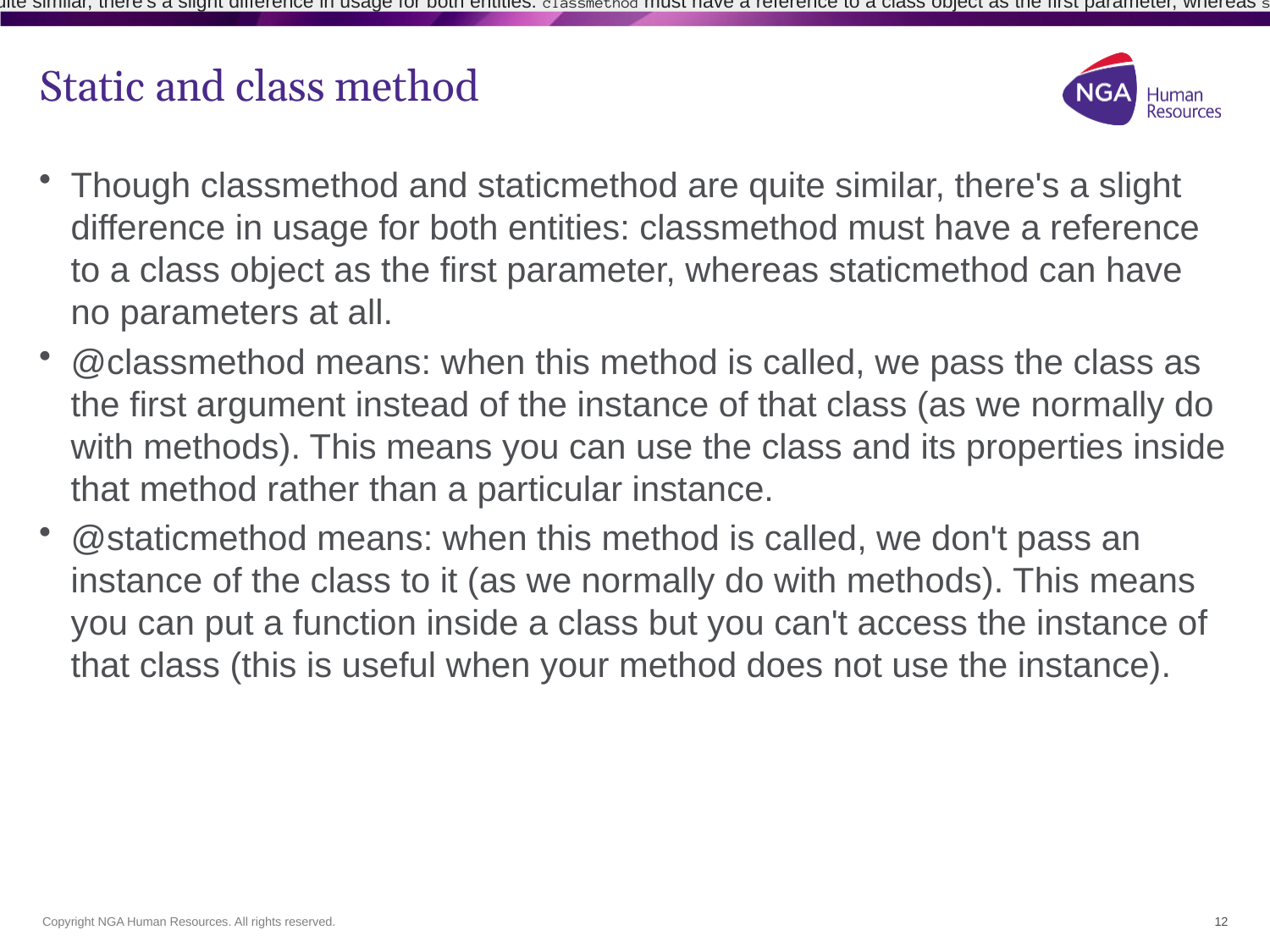

Though classmethod and staticmethod are quite similar, there's a slight difference in usage for both entities: classmethod must have a reference to a class object as the first parameter, whereas staticmethod can have no parameters at all.
# Static and class method
Though classmethod and staticmethod are quite similar, there's a slight difference in usage for both entities: classmethod must have a reference to a class object as the first parameter, whereas staticmethod can have no parameters at all.
@classmethod means: when this method is called, we pass the class as the first argument instead of the instance of that class (as we normally do with methods). This means you can use the class and its properties inside that method rather than a particular instance.
@staticmethod means: when this method is called, we don't pass an instance of the class to it (as we normally do with methods). This means you can put a function inside a class but you can't access the instance of that class (this is useful when your method does not use the instance).

12